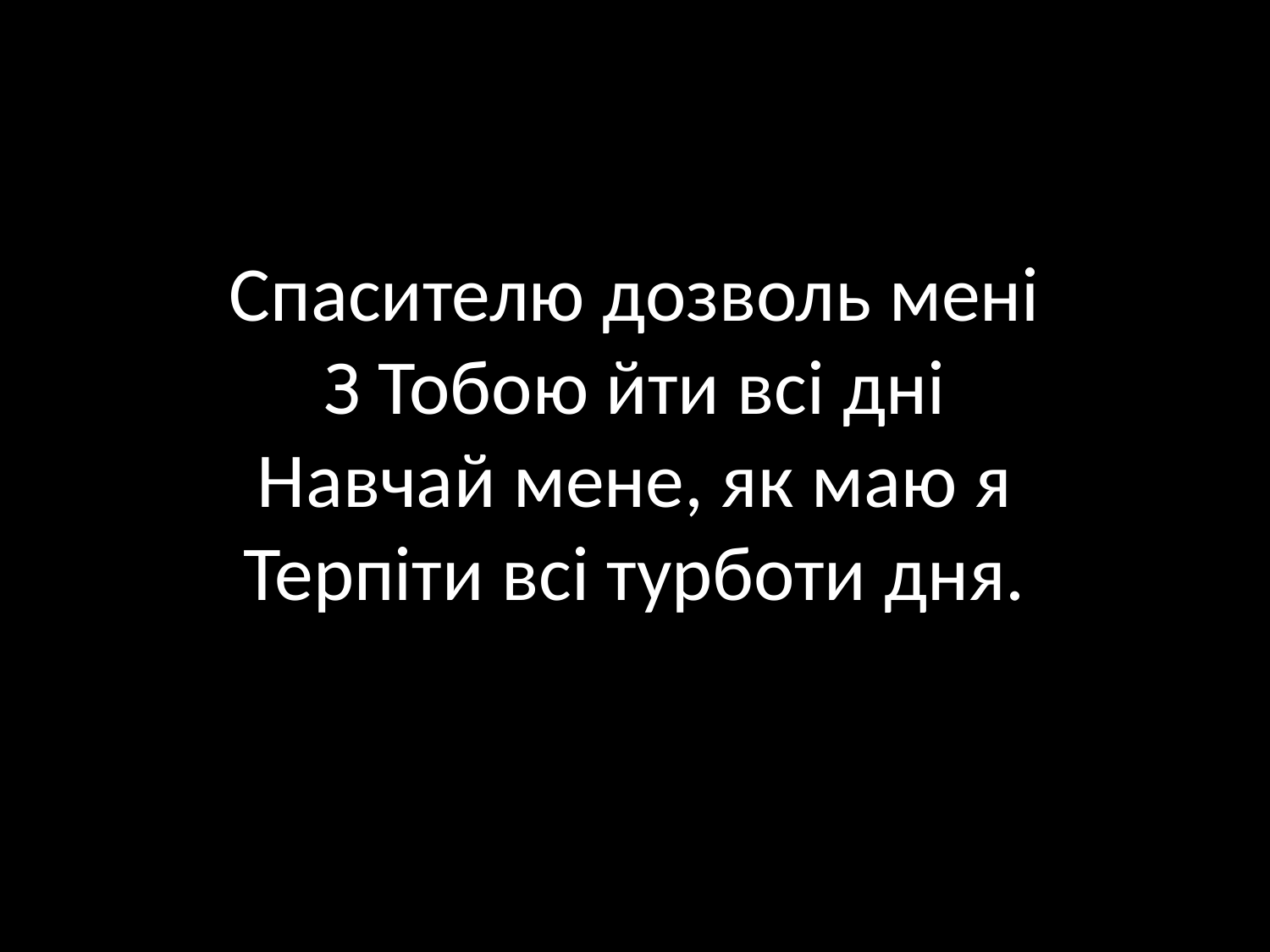

# Спасителю дозволь мені З Тобою йти всі дні Навчай мене, як маю я Терпіти всі турботи дня.